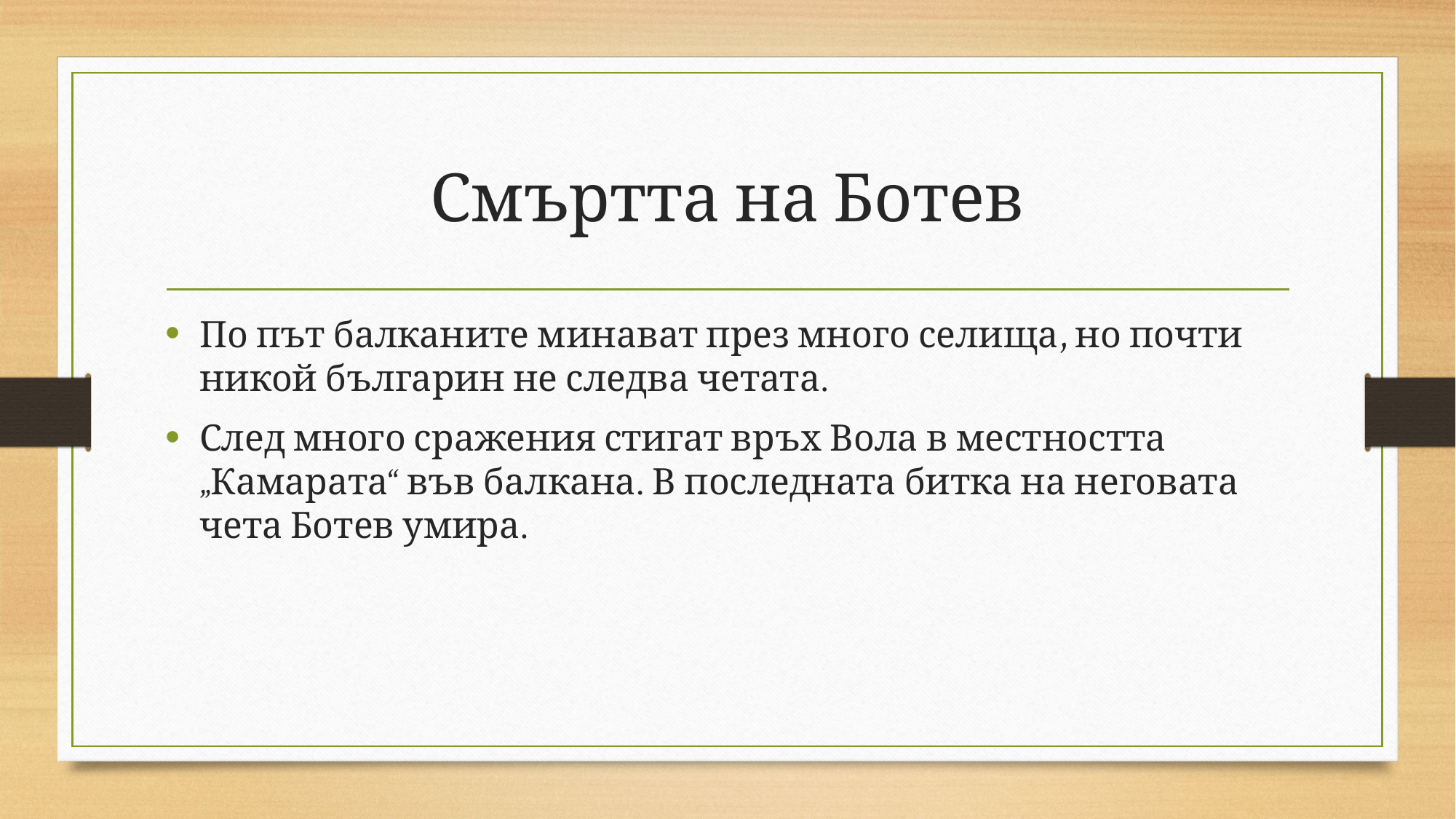

# Смъртта на Ботев
По път балканите минават през много селища, но почти никой българин не следва четата.
След много сражения стигат връх Вола в местността „Камарата“ във балкана. В последната битка на неговата чета Ботев умира.